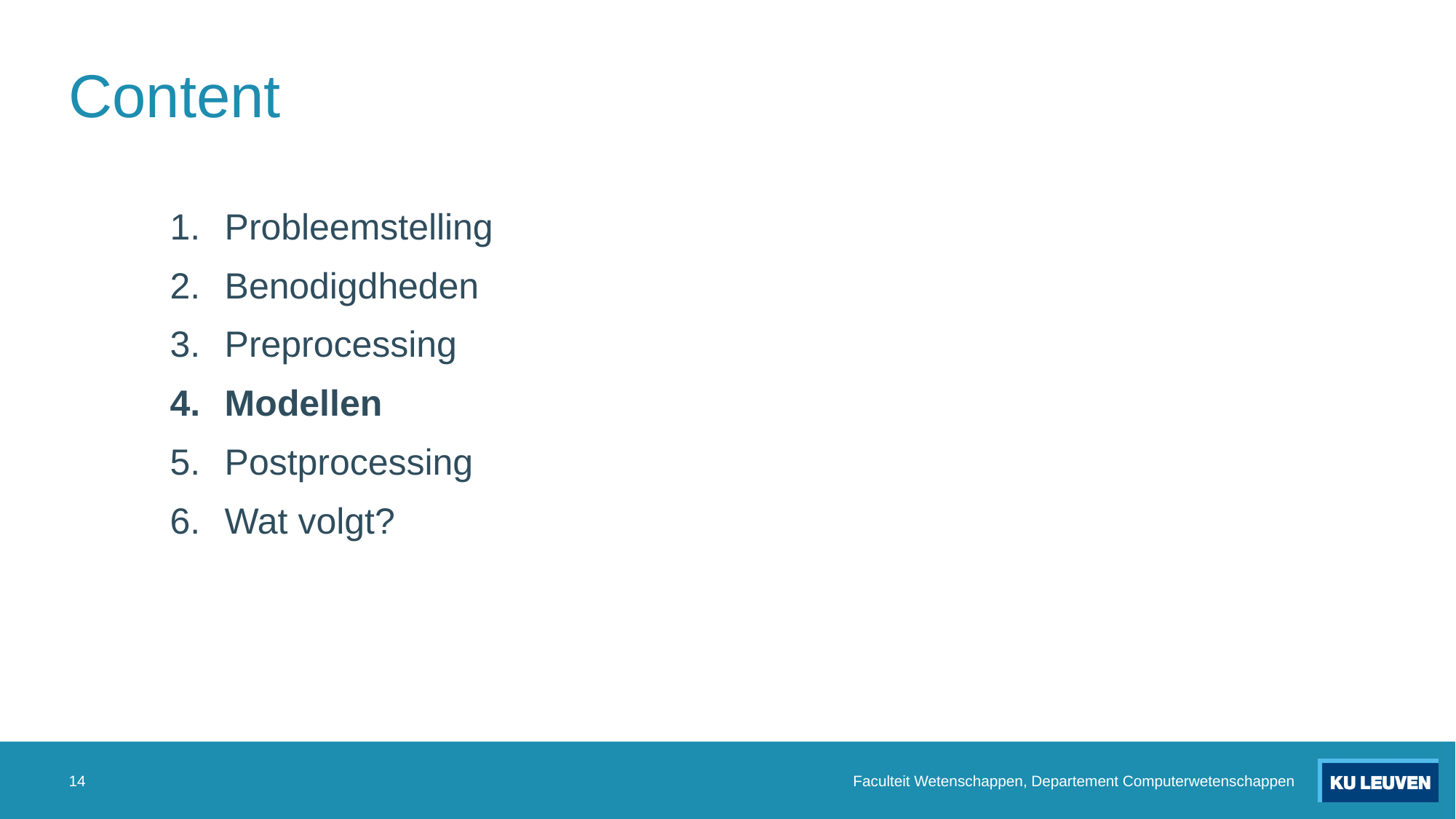

# Content
Probleemstelling
Benodigdheden
Preprocessing
Modellen
Postprocessing
Wat volgt?

14
Faculteit Wetenschappen, Departement Computerwetenschappen